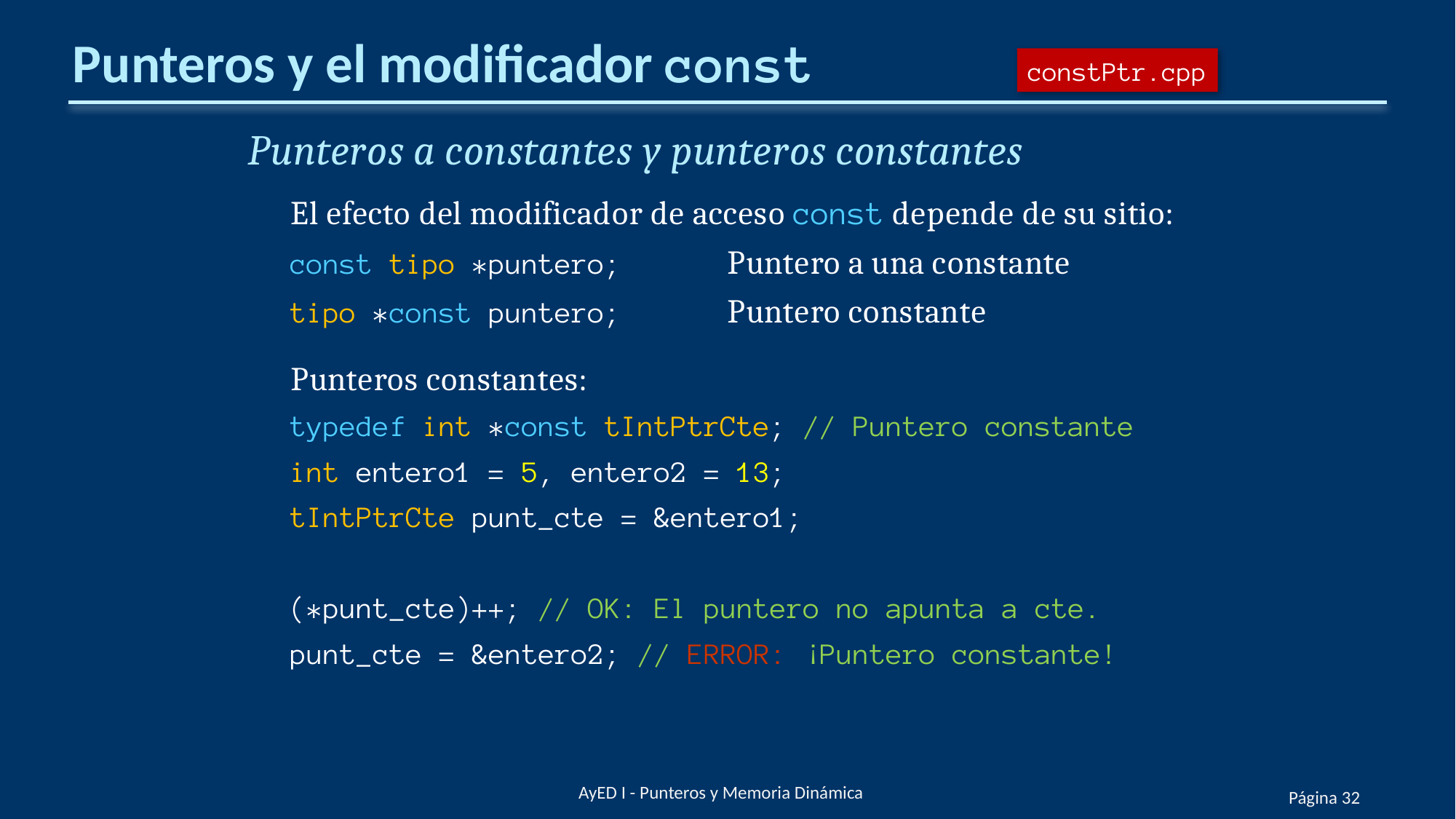

# Punteros y el modificador const
constPtr.cpp
Punteros a constantes y punteros constantes
El efecto del modificador de acceso const depende de su sitio:
const tipo *puntero;	Puntero a una constante
tipo *const puntero;	Puntero constante
Punteros constantes:
typedef int *const tIntPtrCte; // Puntero constante
int entero1 = 5, entero2 = 13;
tIntPtrCte punt_cte = &entero1;

(*punt_cte)++; // OK: El puntero no apunta a cte.
punt_cte = &entero2; // ERROR: ¡Puntero constante!
AyED I - Punteros y Memoria Dinámica
Página 32